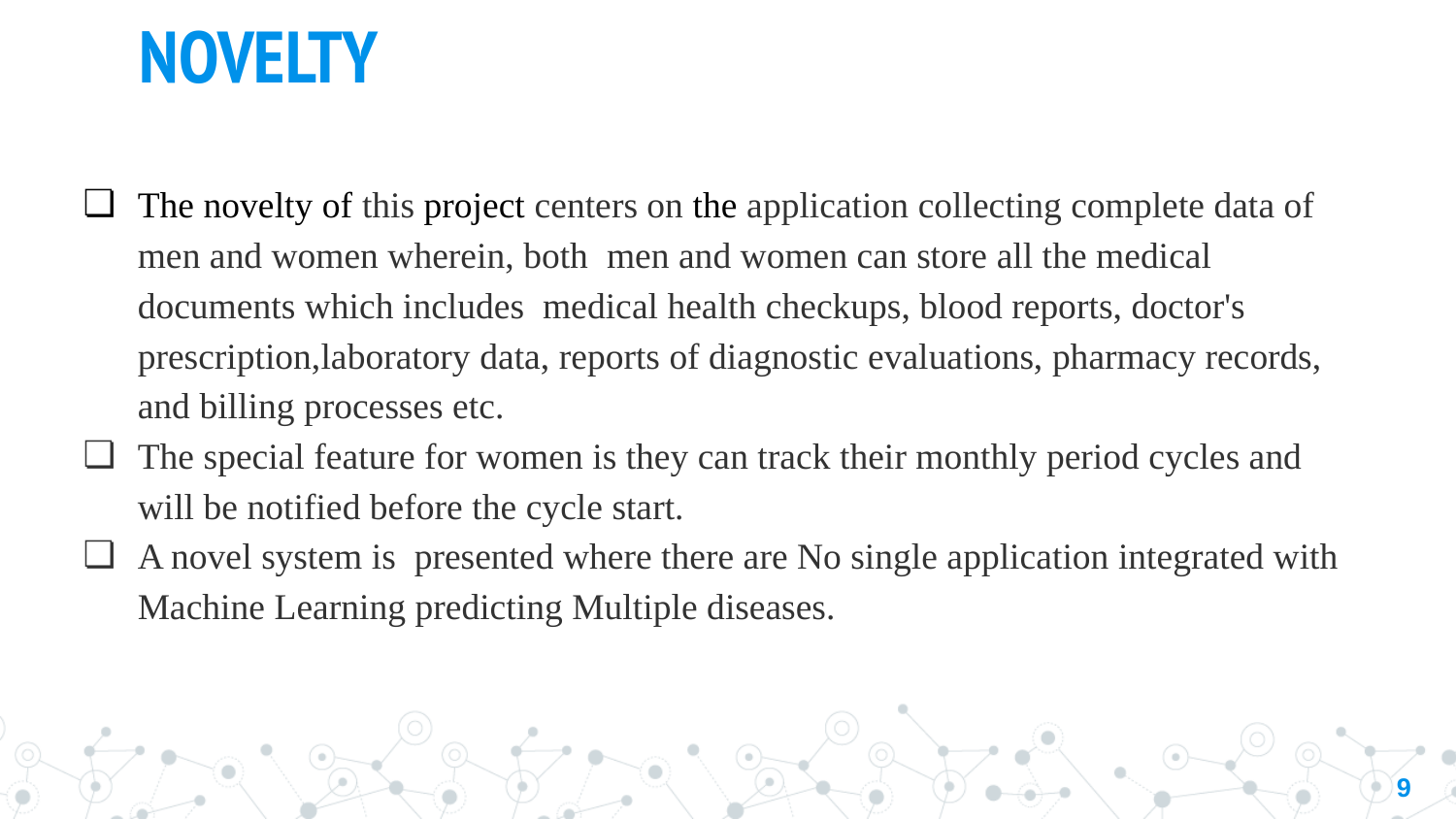

# NOVELTY

The novelty of this project centers on the application collecting complete data of men and women wherein, both  men and women can store all the medical documents which includes  medical health checkups, blood reports, doctor's prescription,laboratory data, reports of diagnostic evaluations, pharmacy records, and billing processes etc.
The special feature for women is they can track their monthly period cycles and will be notified before the cycle start.
A novel system is  presented where there are No single application integrated with Machine Learning predicting Multiple diseases.

9